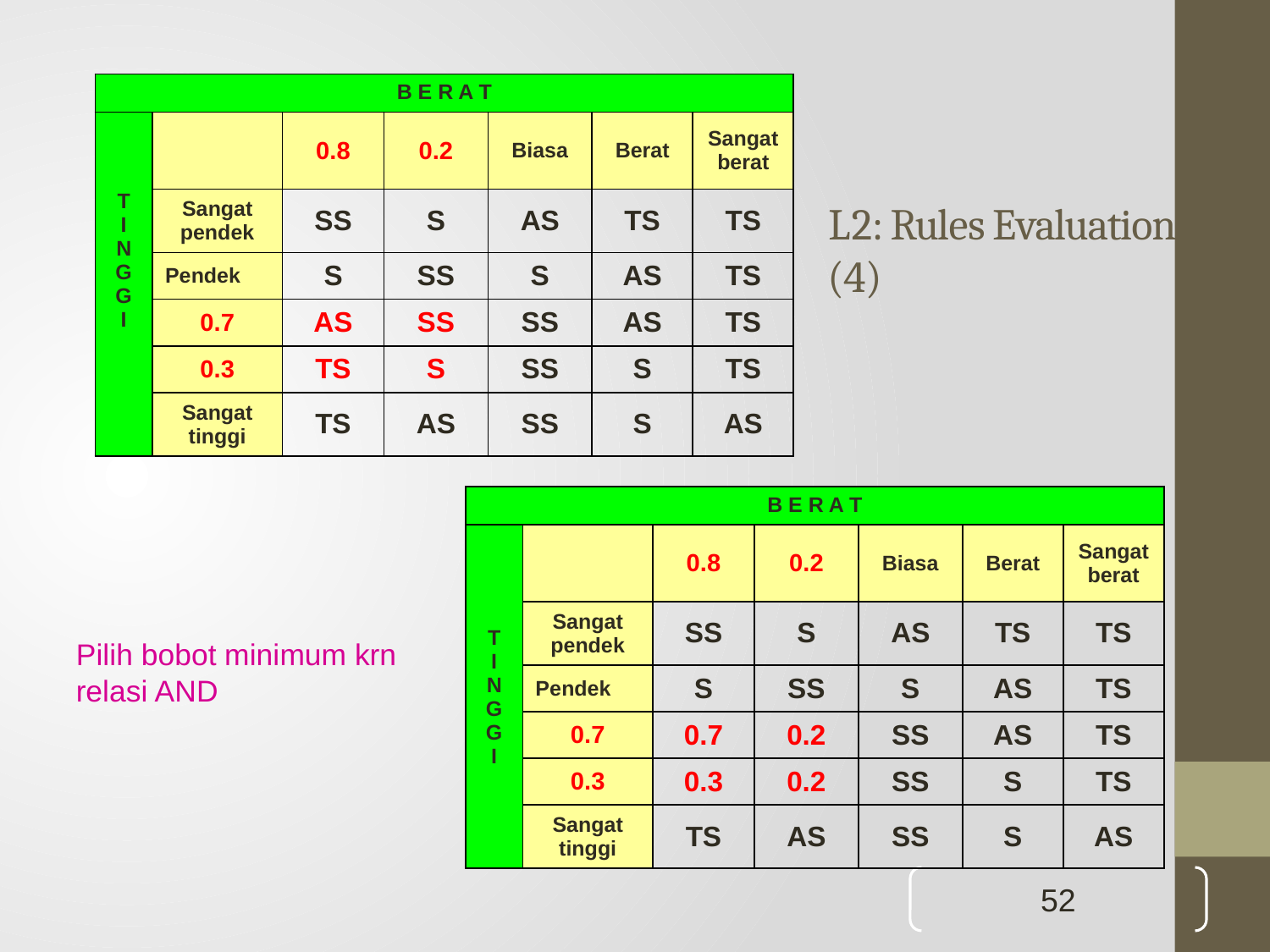

| B E R A T |  |  |  |  |  |  |
| --- | --- | --- | --- | --- | --- | --- |
| T I N G G I |  | 0.8 | 0.2 | Biasa | Berat | Sangat berat |
|  | Sangat pendek | SS | S | AS | TS | TS |
|  | Pendek | S | SS | S | AS | TS |
|  | 0.7 | AS | SS | SS | AS | TS |
|  | 0.3 | TS | S | SS | S | TS |
|  | Sangat tinggi | TS | AS | SS | S | AS |
# L2: Rules Evaluation (4)

| B E R A T |  |  |  |  |  |  |
| --- | --- | --- | --- | --- | --- | --- |
| T I N G G I |  | 0.8 | 0.2 | Biasa | Berat | Sangat berat |
|  | Sangat pendek | SS | S | AS | TS | TS |
|  | Pendek | S | SS | S | AS | TS |
|  | 0.7 | 0.7 | 0.2 | SS | AS | TS |
|  | 0.3 | 0.3 | 0.2 | SS | S | TS |
|  | Sangat tinggi | TS | AS | SS | S | AS |
Pilih bobot minimum krn relasi AND
52